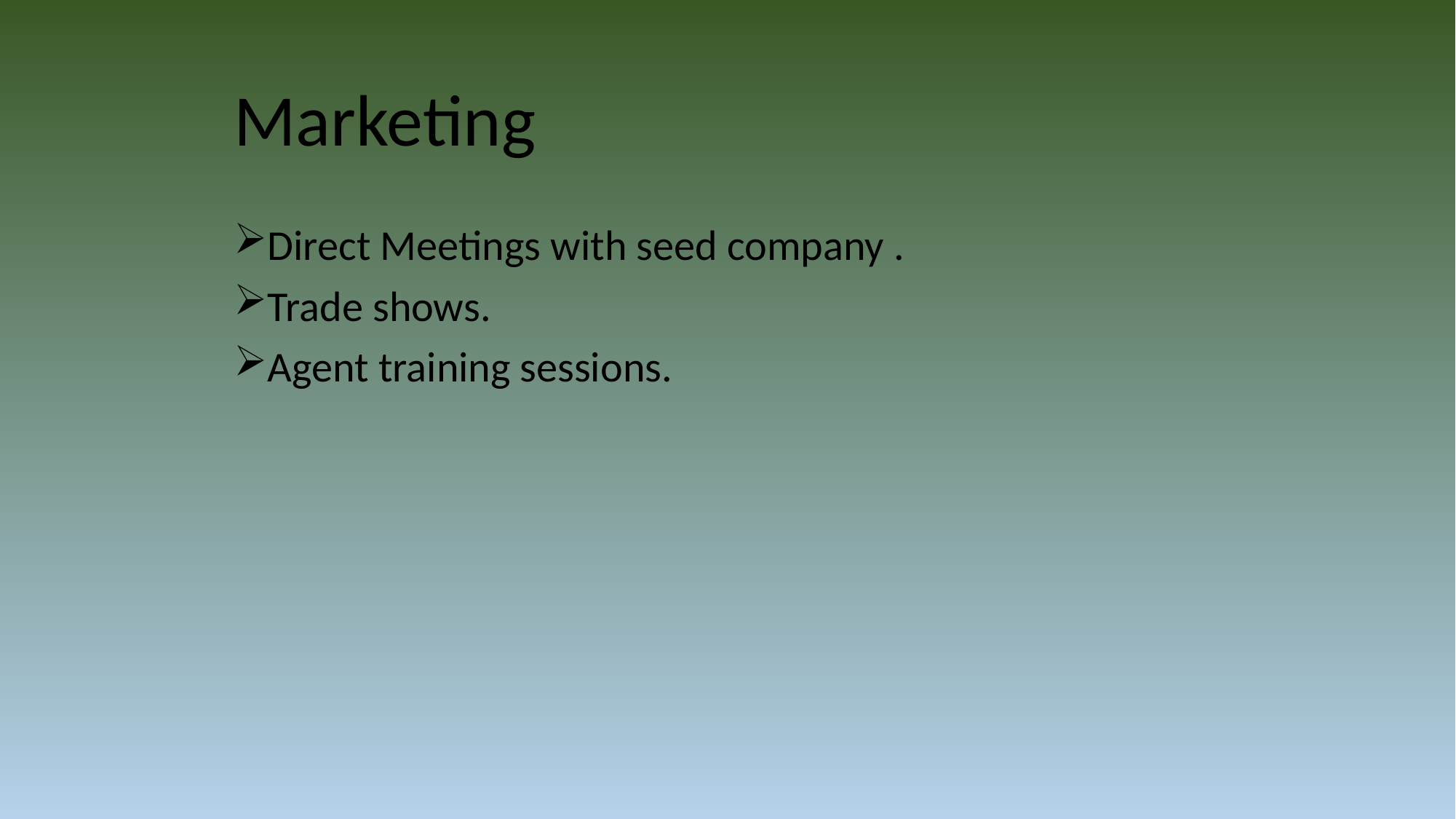

# Marketing
Direct Meetings with seed company .
Trade shows.
Agent training sessions.